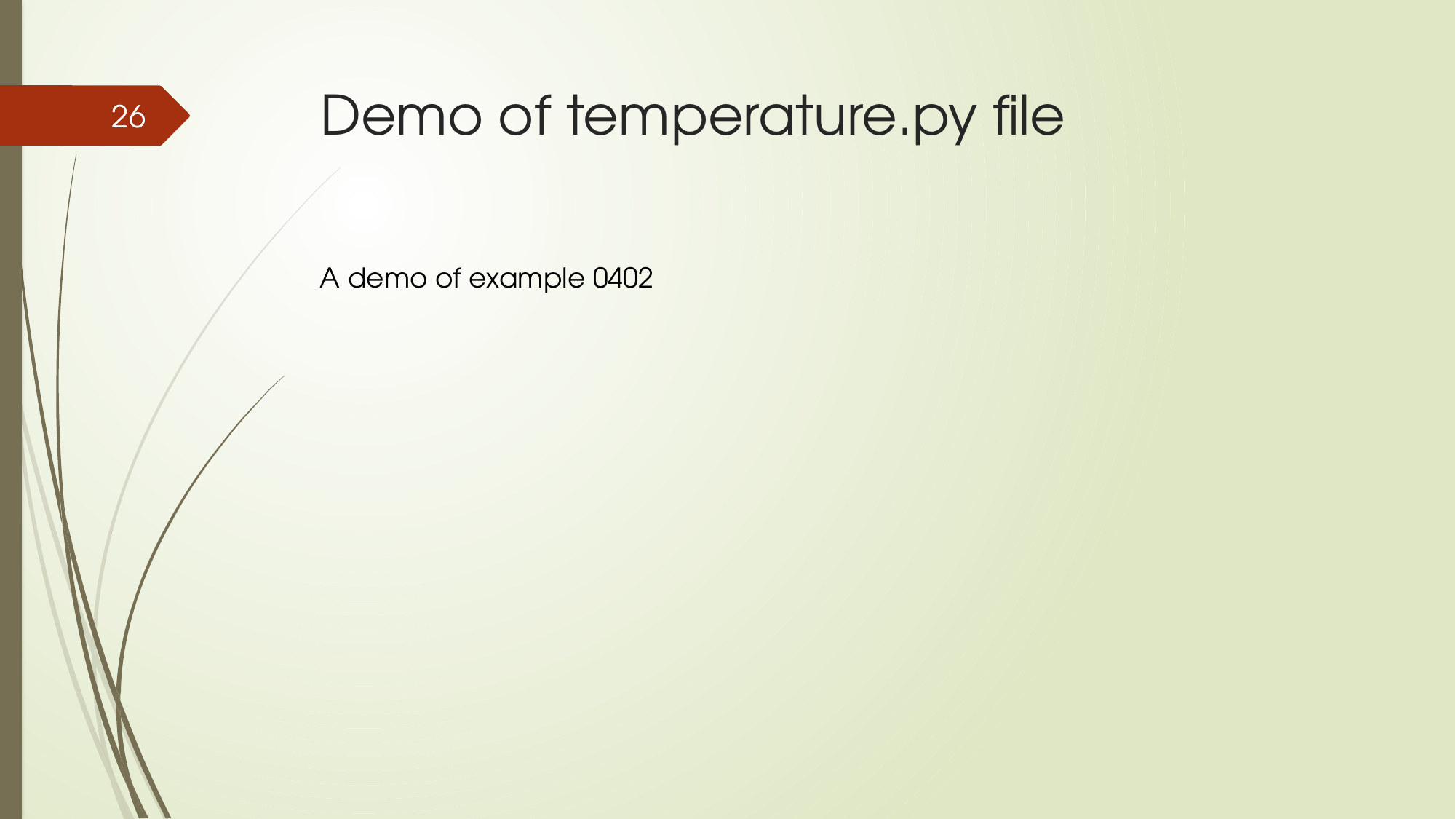

# Demo of temperature.py file
26
A demo of example 0402